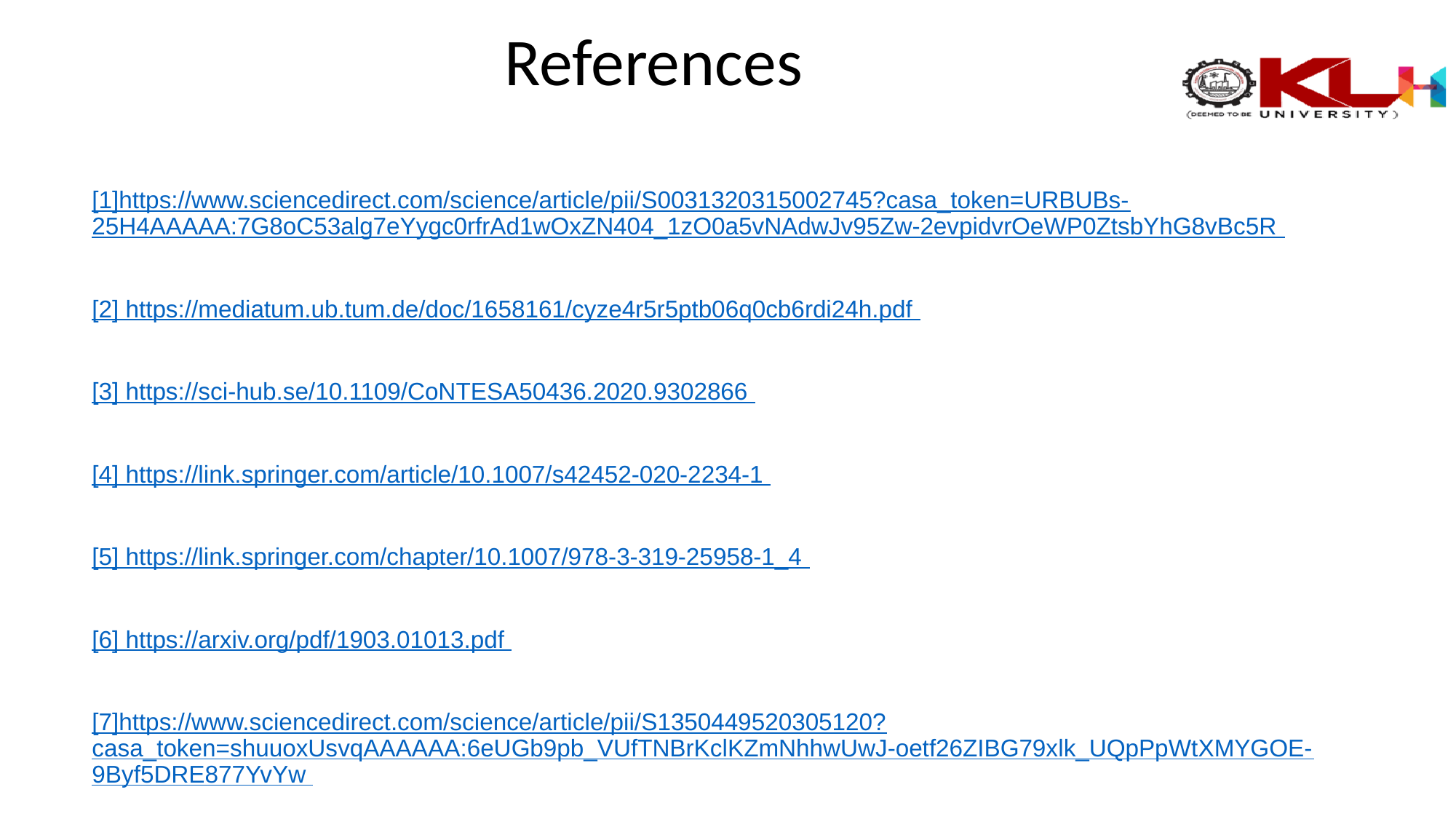

# References

[1]https://www.sciencedirect.com/science/article/pii/S0031320315002745?casa_token=URBUBs-25H4AAAAA:7G8oC53alg7eYygc0rfrAd1wOxZN404_1zO0a5vNAdwJv95Zw-2evpidvrOeWP0ZtsbYhG8vBc5R

[2] https://mediatum.ub.tum.de/doc/1658161/cyze4r5r5ptb06q0cb6rdi24h.pdf

[3] https://sci-hub.se/10.1109/CoNTESA50436.2020.9302866

[4] https://link.springer.com/article/10.1007/s42452-020-2234-1

[5] https://link.springer.com/chapter/10.1007/978-3-319-25958-1_4

[6] https://arxiv.org/pdf/1903.01013.pdf

[7]https://www.sciencedirect.com/science/article/pii/S1350449520305120?casa_token=shuuoxUsvqAAAAAA:6eUGb9pb_VUfTNBrKclKZmNhhwUwJ-oetf26ZIBG79xlk_UQpPpWtXMYGOE-9Byf5DRE877YvYw